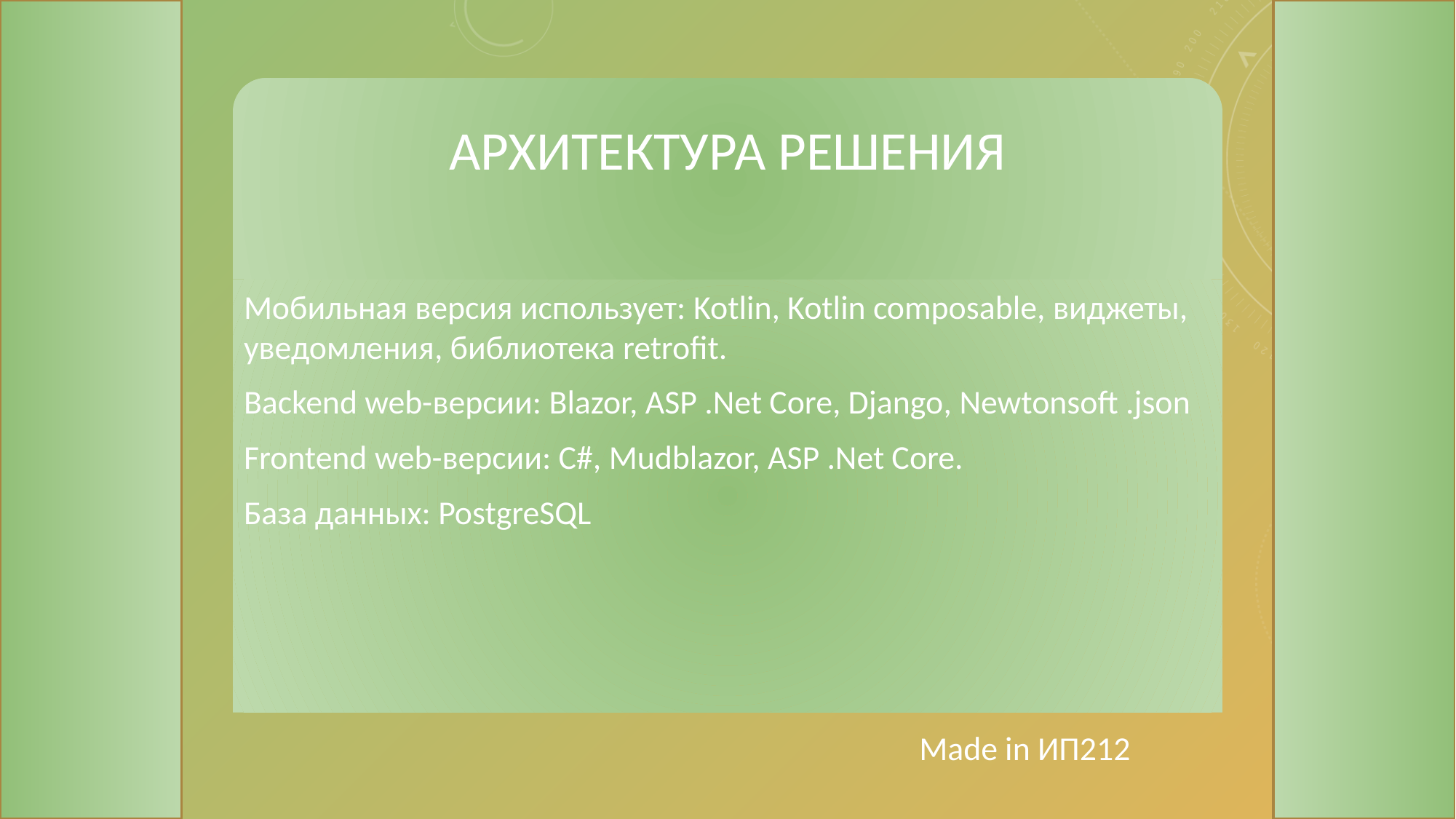

# Архитектура решения
Мобильная версия использует: Kotlin, Kotlin composable, виджеты, уведомления, библиотека retrofit.
Backend web-версии: Blazor, ASP .Net Core, Django, Newtonsoft .json
Frontend web-версии: C#, Mudblazor, ASP .Net Core.
База данных: PostgreSQL
Made in ИП212